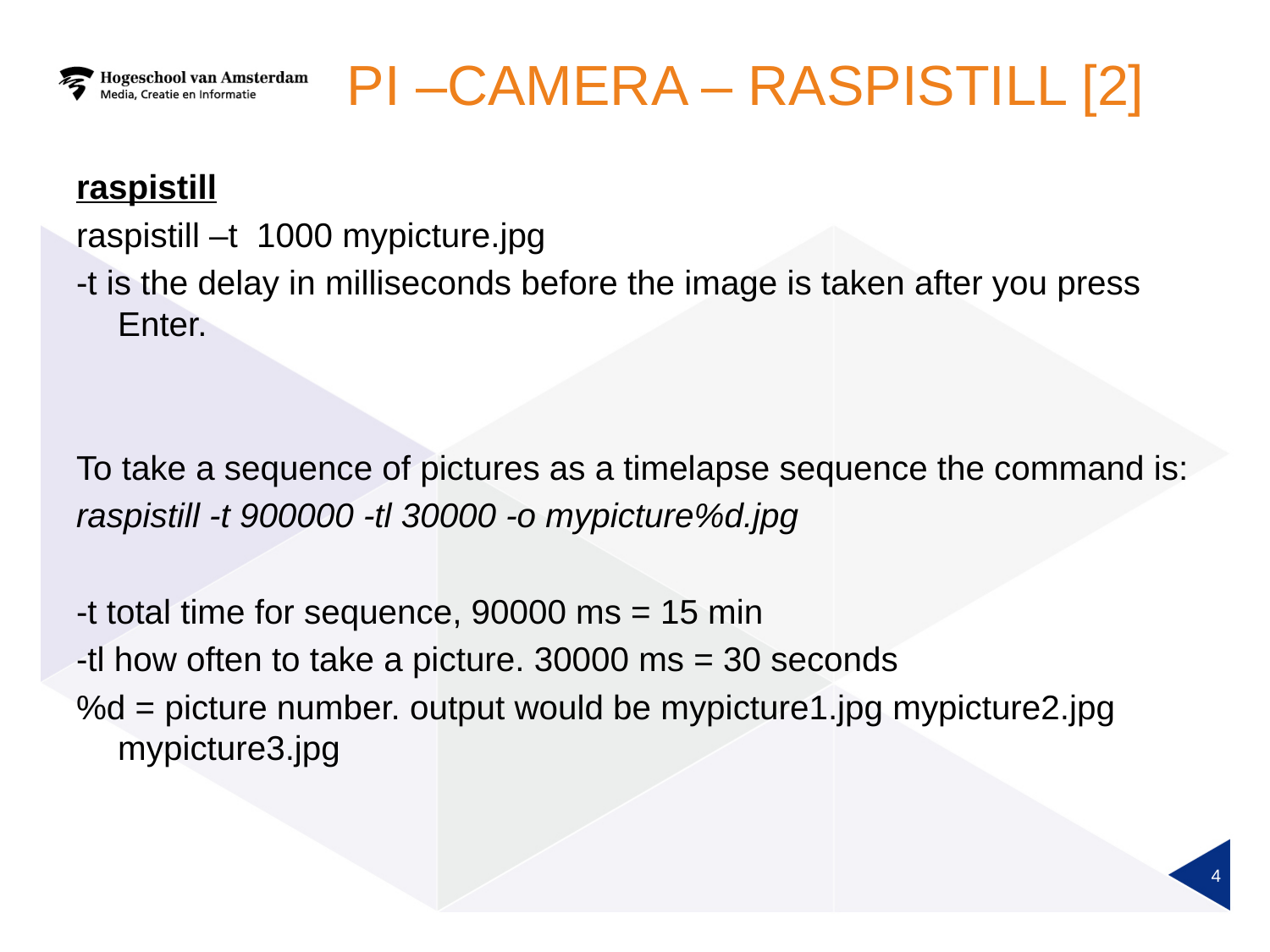

# Pi –Camera – raspistill [2]
raspistill
raspistill –t  1000 mypicture.jpg
-t is the delay in milliseconds before the image is taken after you press Enter.

To take a sequence of pictures as a timelapse sequence the command is:
raspistill -t 900000 -tl 30000 -o mypicture%d.jpg

-t total time for sequence, 90000 ms = 15 min
-tl how often to take a picture. 30000 ms = 30 seconds
%d = picture number. output would be mypicture1.jpg mypicture2.jpg mypicture3.jpg

4